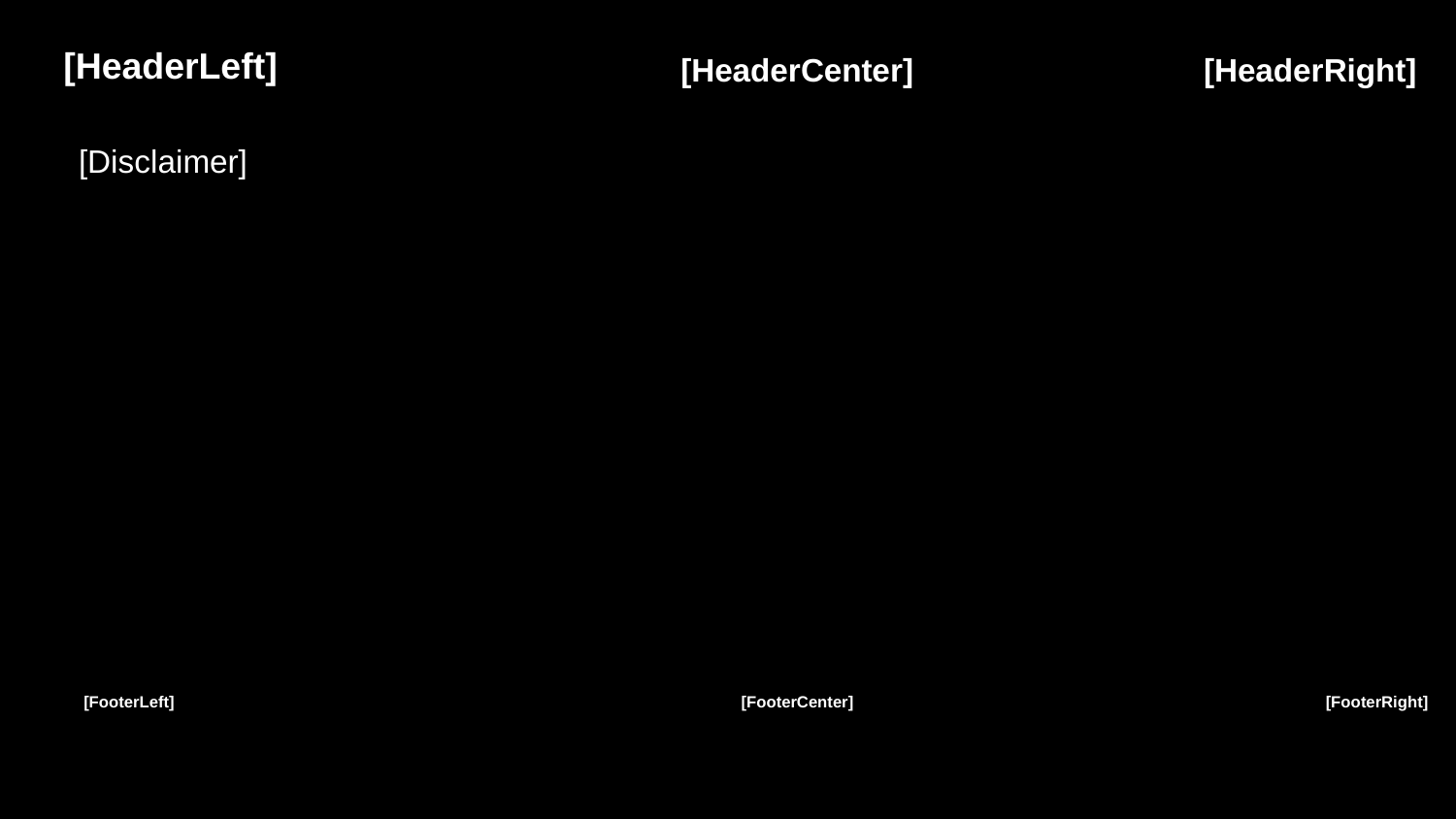

[HeaderLeft]
[HeaderCenter]

[HeaderRight]
[Disclaimer]

[FooterLeft]
[FooterCenter]
[FooterRight]